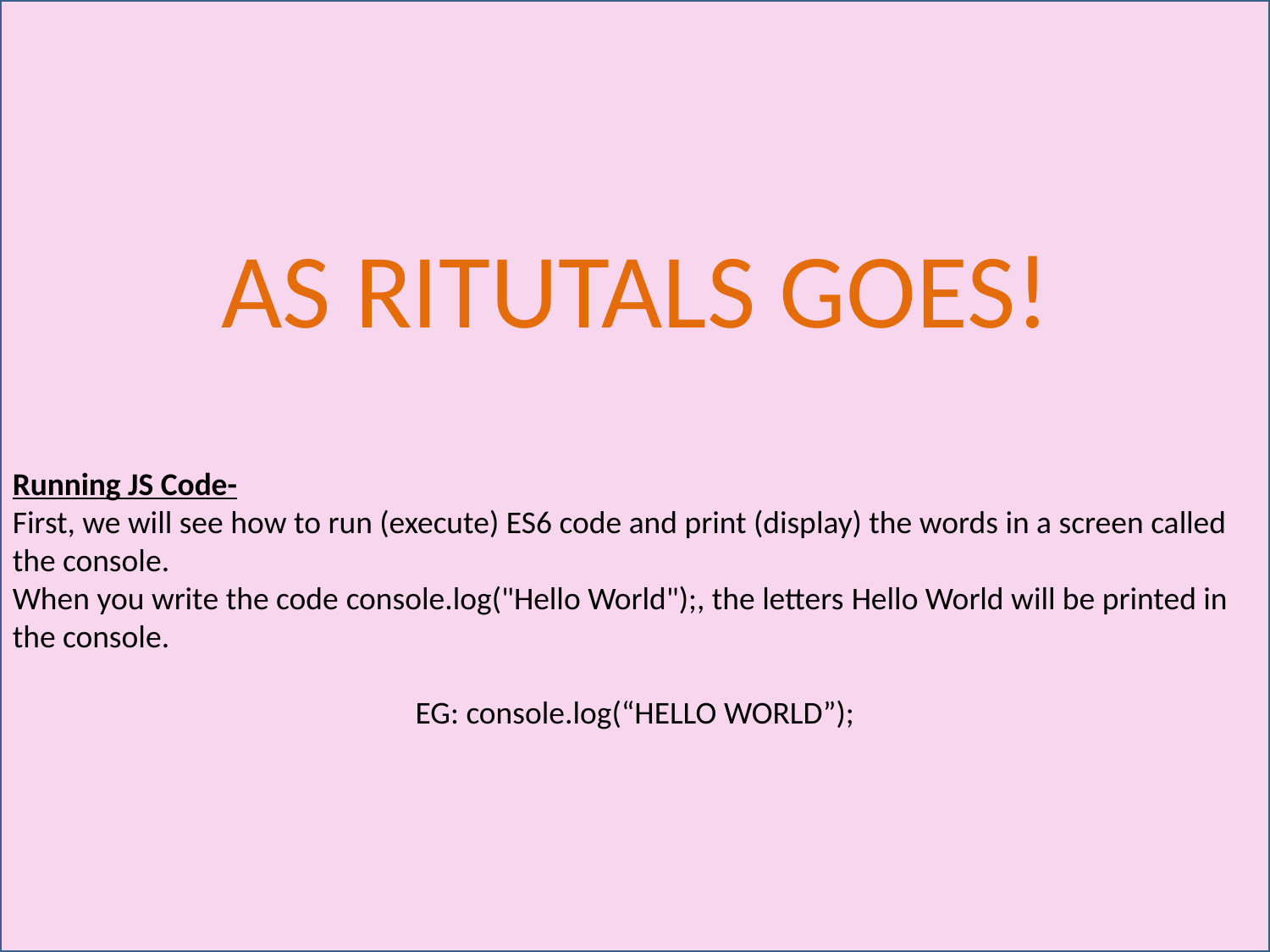

AS RITUTALS GOES!

Running JS Code-
First, we will see how to run (execute) ES6 code and print (display) the words in a screen called the console.
When you write the code console.log("Hello World");, the letters Hello World will be printed in the console.

EG: console.log(“HELLO WORLD”);